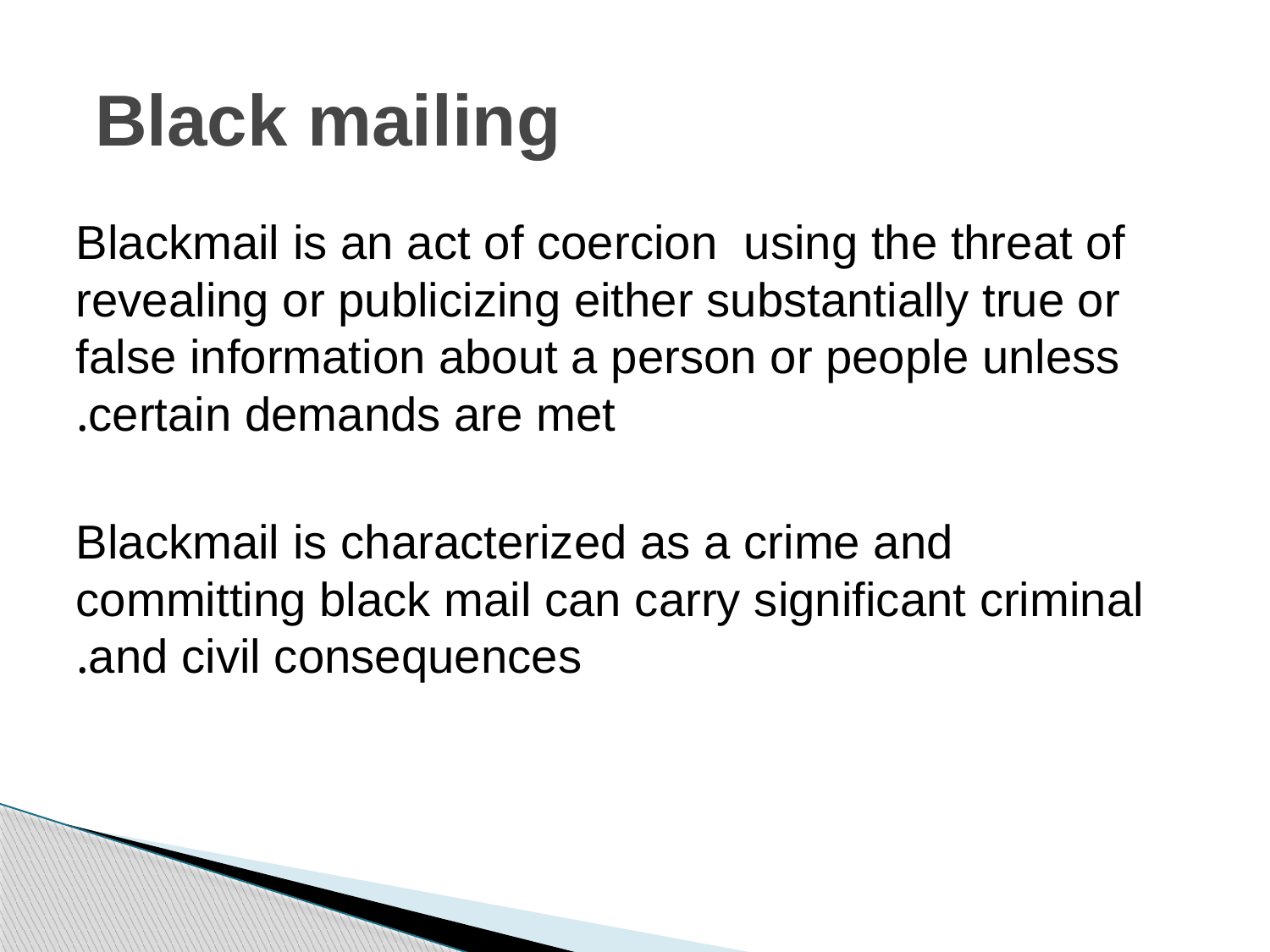

# Black mailing
Blackmail is an act of coercion  using the threat of revealing or publicizing either substantially true or false information about a person or people unless certain demands are met.

Blackmail is characterized as a crime and committing black mail can carry significant criminal and civil consequences.